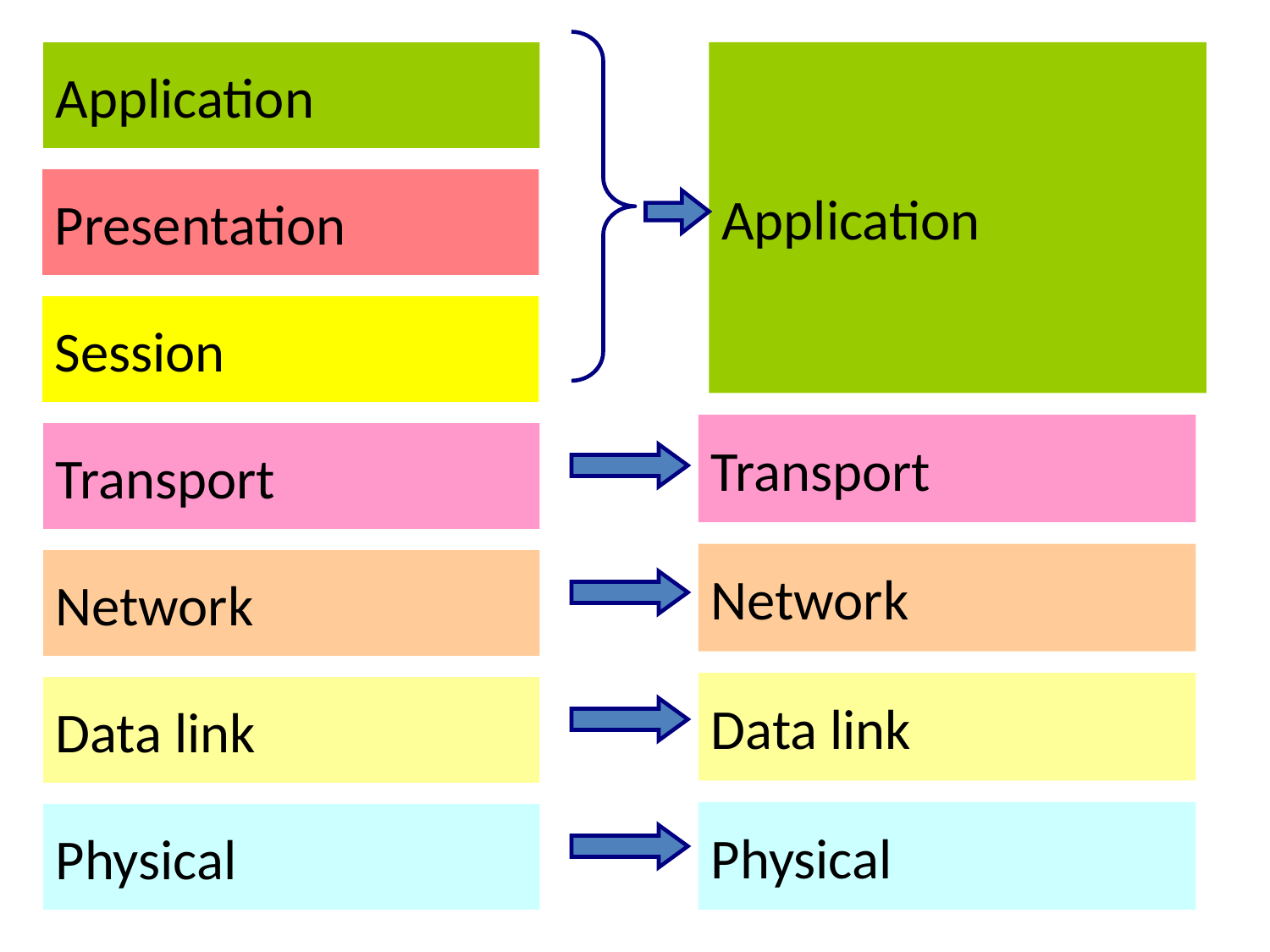

Application
Presentation
Session
Transport
Network
Data link
Physical
Application

Transport

Network

Data link

Physical